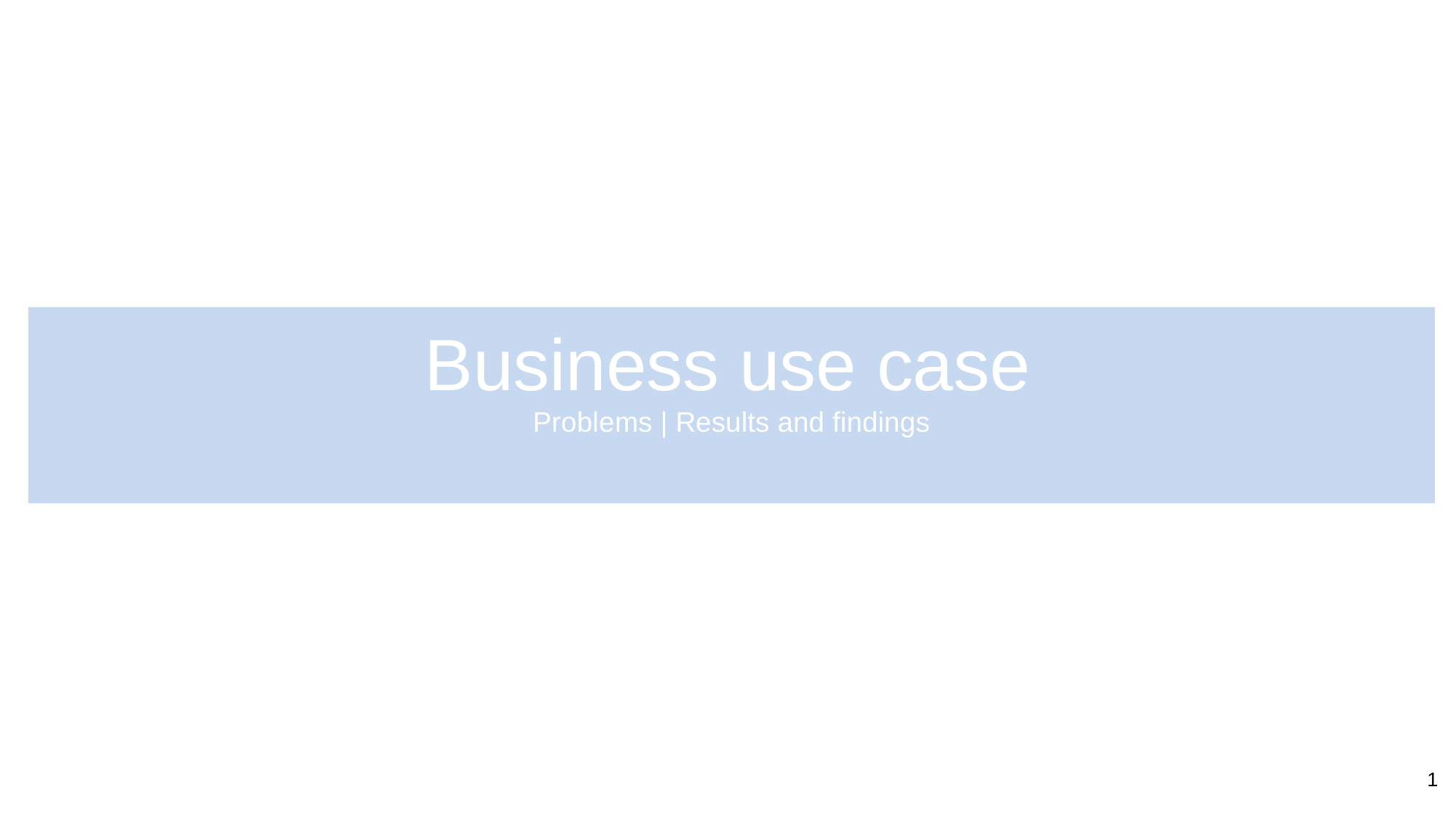

# Business use case
Problems | Results and findings

1